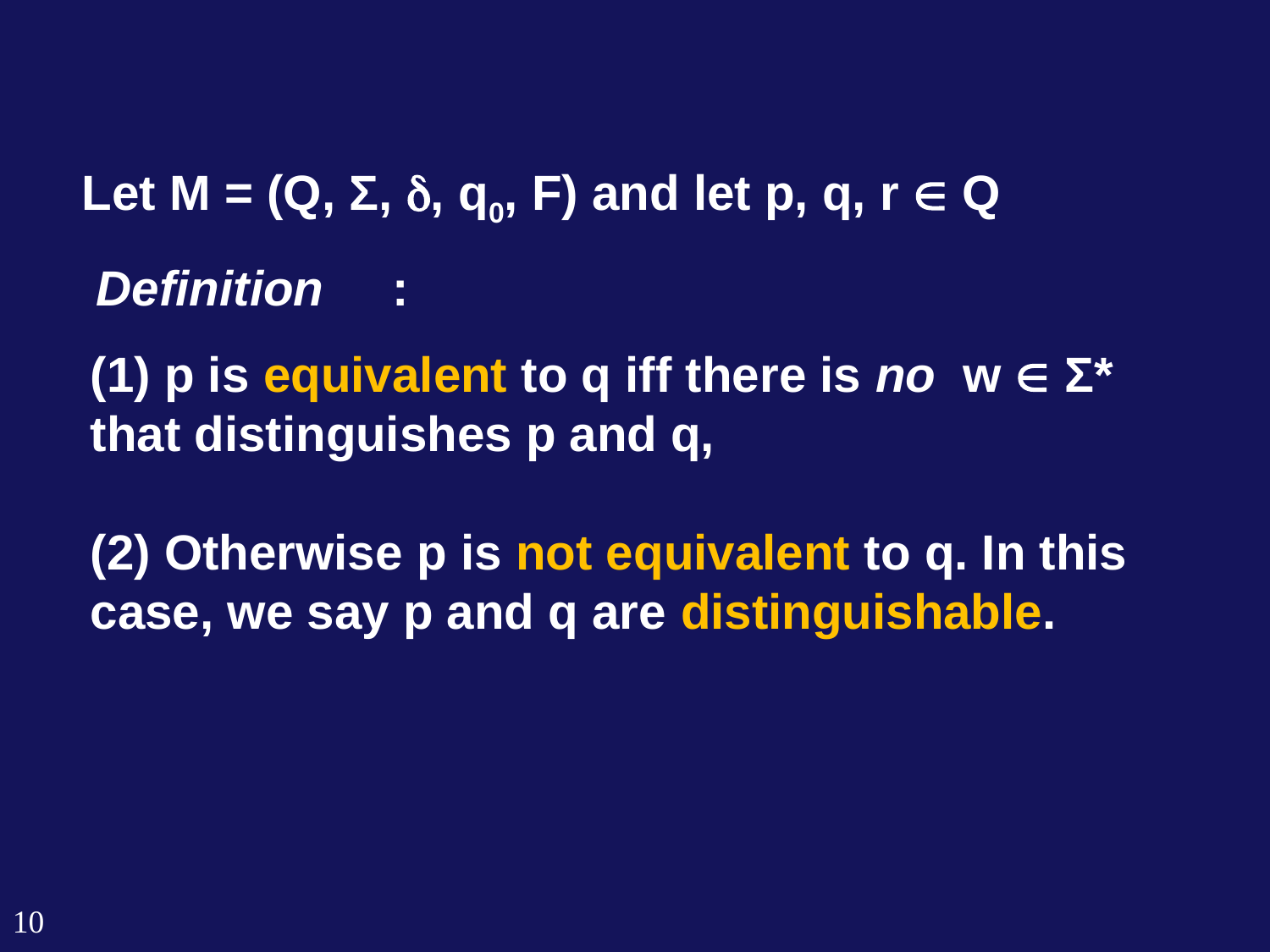

Let M = (Q, Σ, δ, q0, F) and let p, q, r ∈ Q
Definition     :
(1) p is equivalent to q iff there is no  w ∈ Σ*  that distinguishes p and q,

(2) Otherwise p is not equivalent to q. In this case, we say p and q are distinguishable.